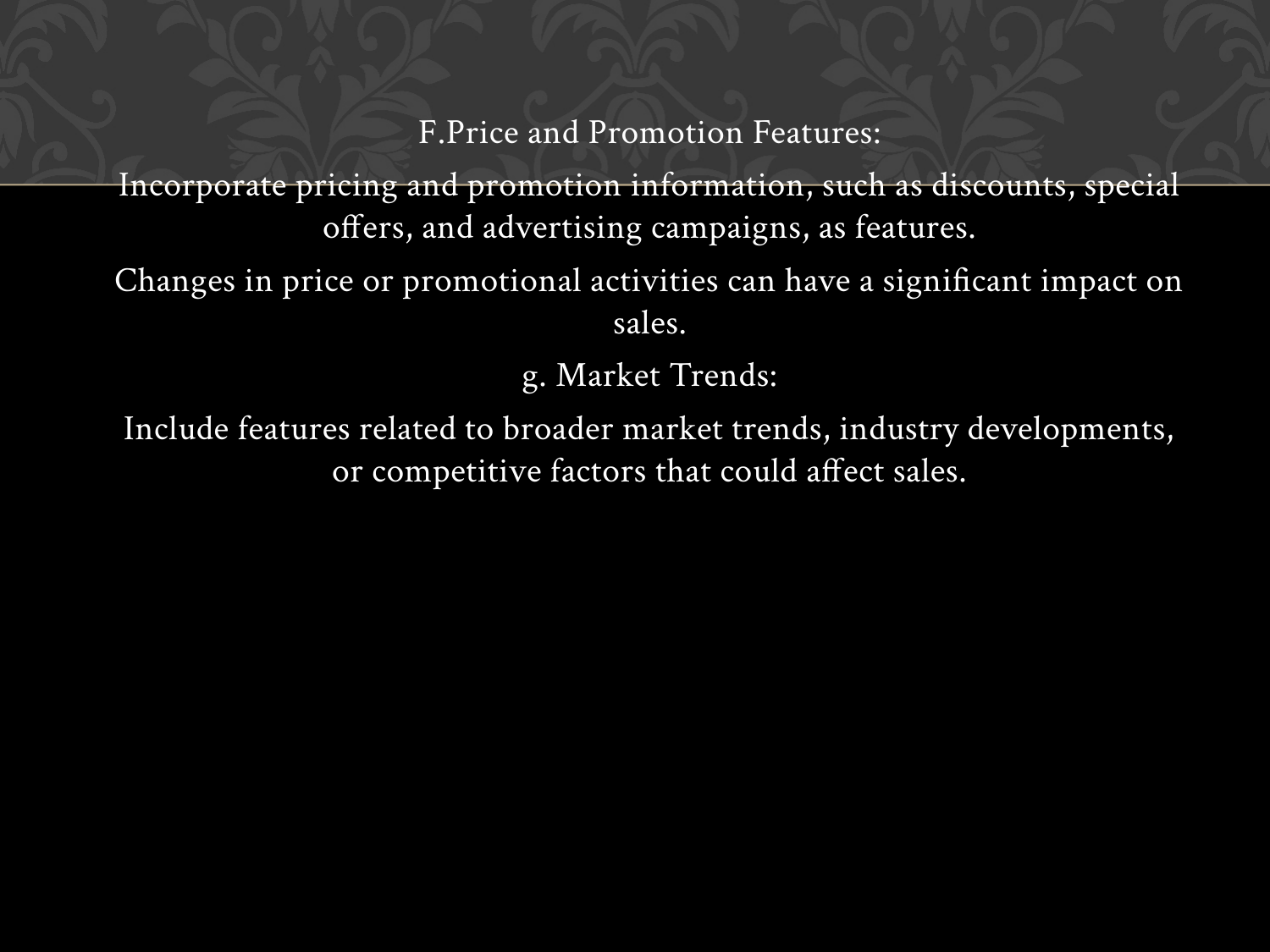

F.Price and Promotion Features:
Incorporate pricing and promotion information, such as discounts, special offers, and advertising campaigns, as features.
Changes in price or promotional activities can have a significant impact on sales.
g. Market Trends:
Include features related to broader market trends, industry developments, or competitive factors that could affect sales.
#